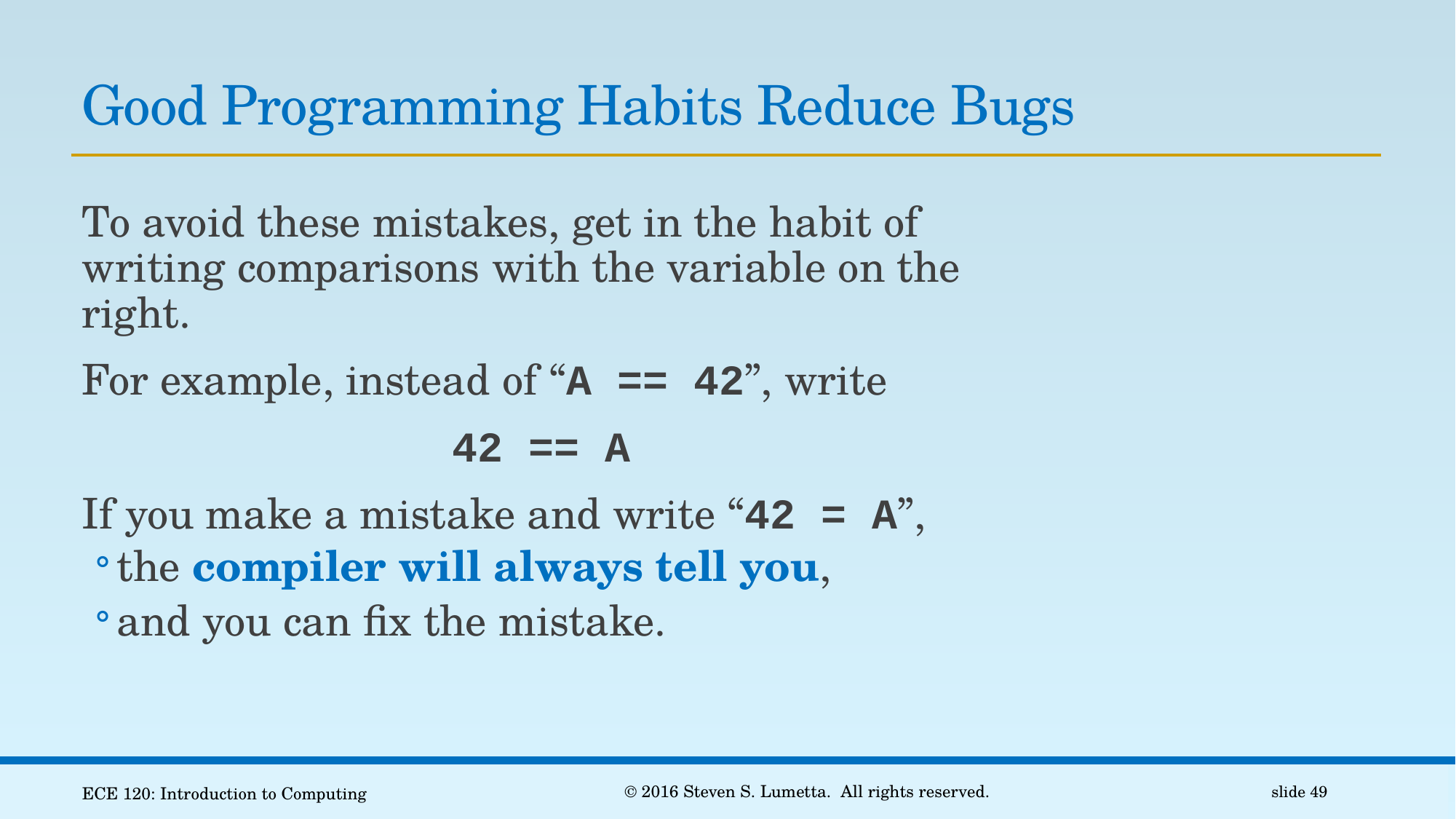

# Good Programming Habits Reduce Bugs
To avoid these mistakes, get in the habit of writing comparisons with the variable on the right.
For example, instead of “A == 42”, write
42 == A
If you make a mistake and write “42 = A”,
the compiler will always tell you,
and you can fix the mistake.
ECE 120: Introduction to Computing
© 2016 Steven S. Lumetta.  All rights reserved.
slide 49